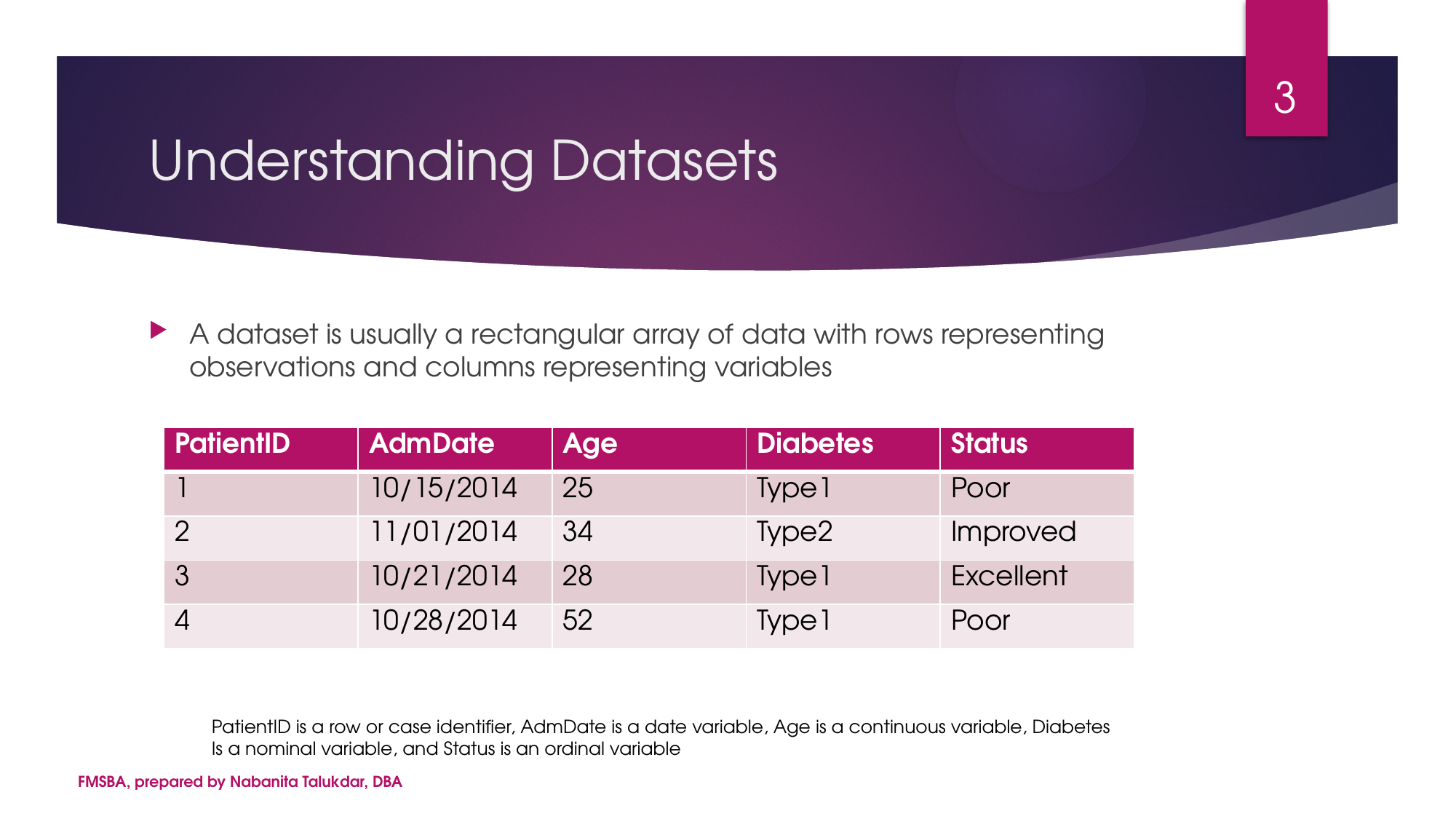

3
# Understanding Datasets
A dataset is usually a rectangular array of data with rows representing observations and columns representing variables
| PatientID | AdmDate | Age | Diabetes | Status |
| --- | --- | --- | --- | --- |
| 1 | 10/15/2014 | 25 | Type1 | Poor |
| 2 | 11/01/2014 | 34 | Type2 | Improved |
| 3 | 10/21/2014 | 28 | Type1 | Excellent |
| 4 | 10/28/2014 | 52 | Type1 | Poor |
PatientID is a row or case identifier, AdmDate is a date variable, Age is a continuous variable, Diabetes
Is a nominal variable, and Status is an ordinal variable
FMSBA, prepared by Nabanita Talukdar, DBA